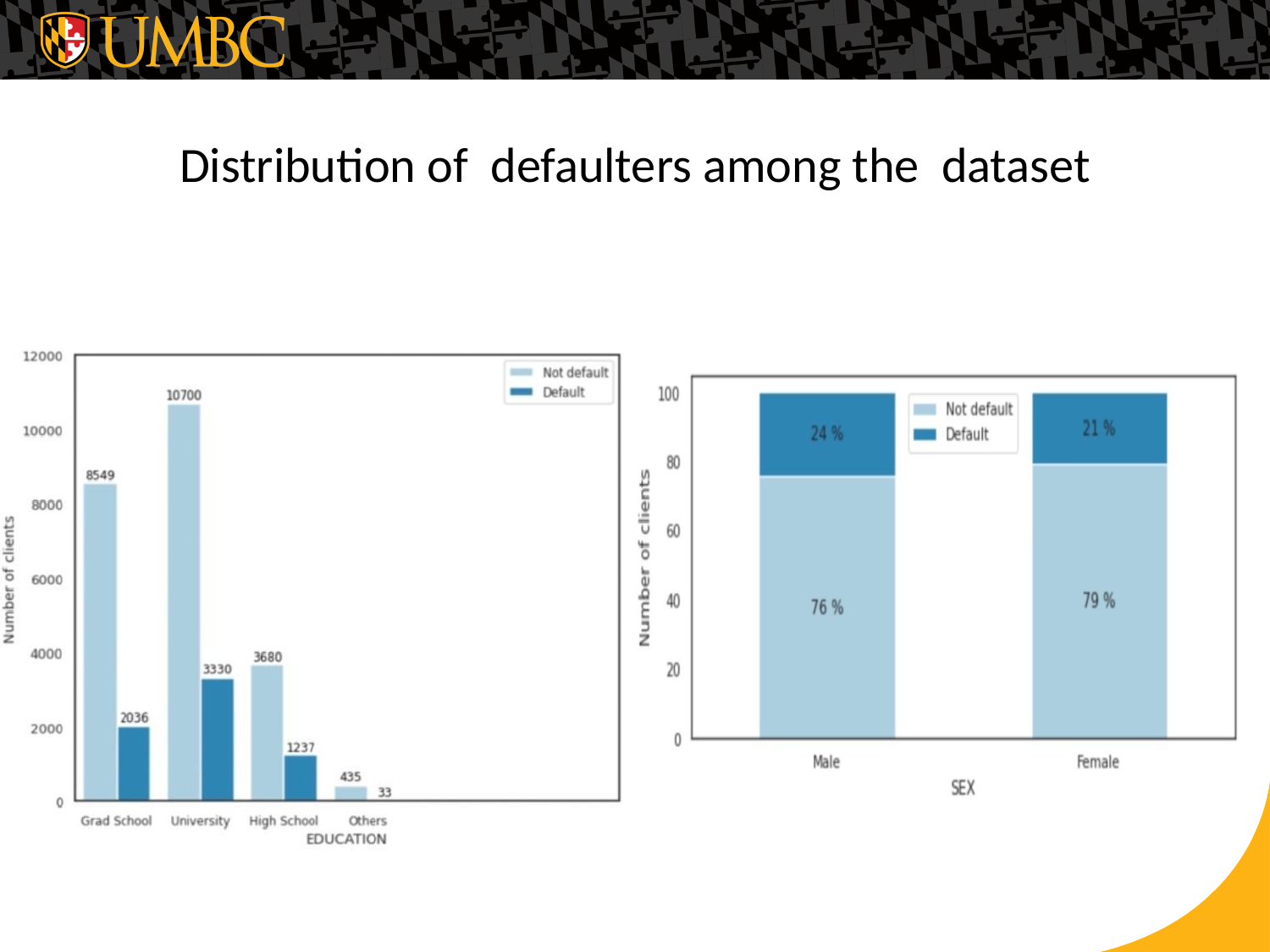

# Distribution of  defaulters among the  dataset